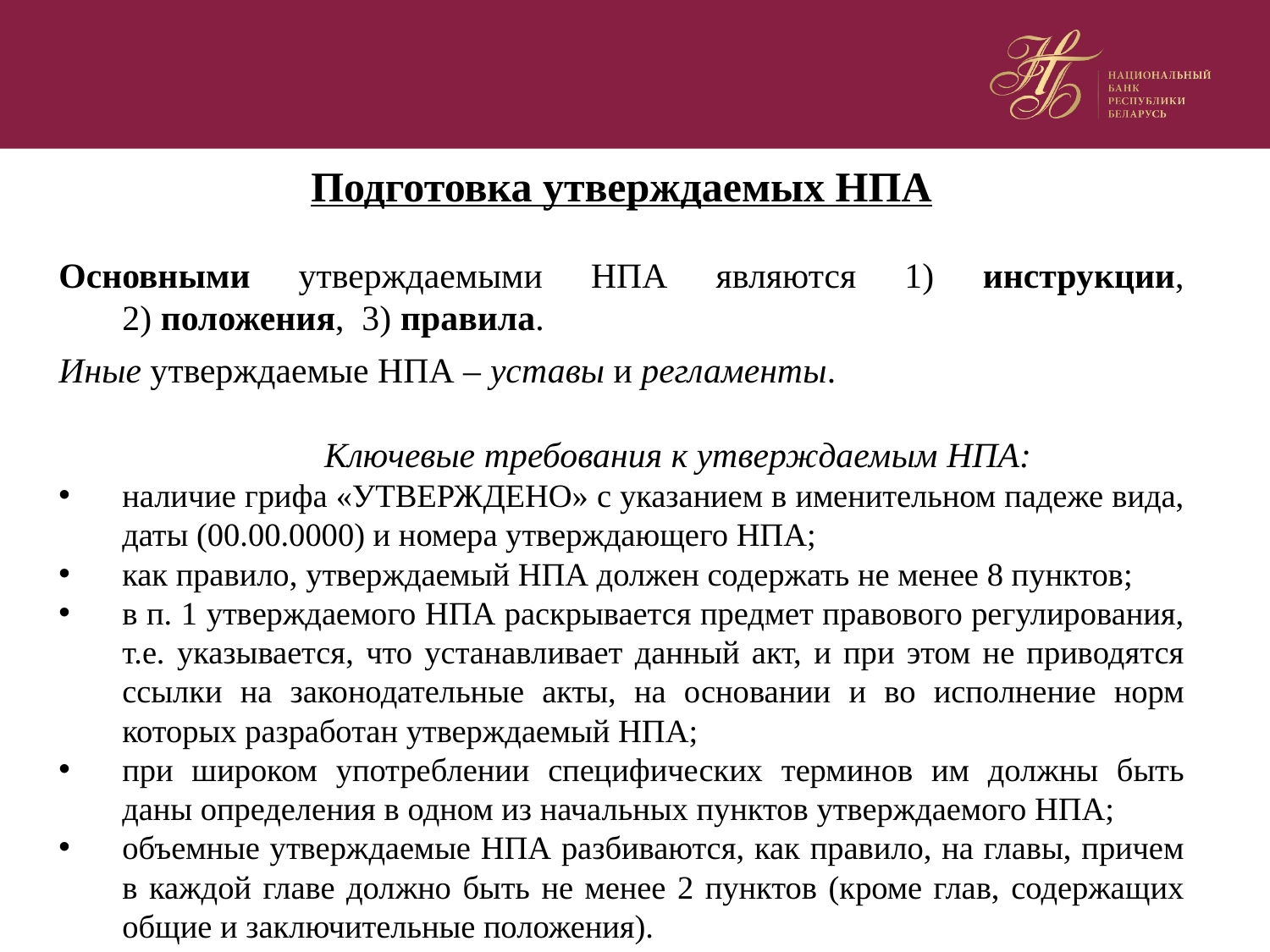

Подготовка утверждаемых НПА

Основными утверждаемыми НПА являются 1) инструкции,
2) положения,  3) правила.
Иные утверждаемые НПА – уставы и регламенты.

Ключевые требования к утверждаемым НПА:
наличие грифа «УТВЕРЖДЕНО» с указанием в именительном падеже вида, даты (00.00.0000) и номера утверждающего НПА;
как правило, утверждаемый НПА должен содержать не менее 8 пунктов;
в п. 1 утверждаемого НПА раскрывается предмет правового регулирования, т.е. указывается, что устанавливает данный акт, и при этом не приводятся ссылки на законодательные акты, на основании и во исполнение норм которых разработан утверждаемый НПА;
при широком употреблении специфических терминов им должны быть даны определения в одном из начальных пунктов утверждаемого НПА;
объемные утверждаемые НПА разбиваются, как правило, на главы, причем в каждой главе должно быть не менее 2 пунктов (кроме глав, содержащих общие и заключительные положения).